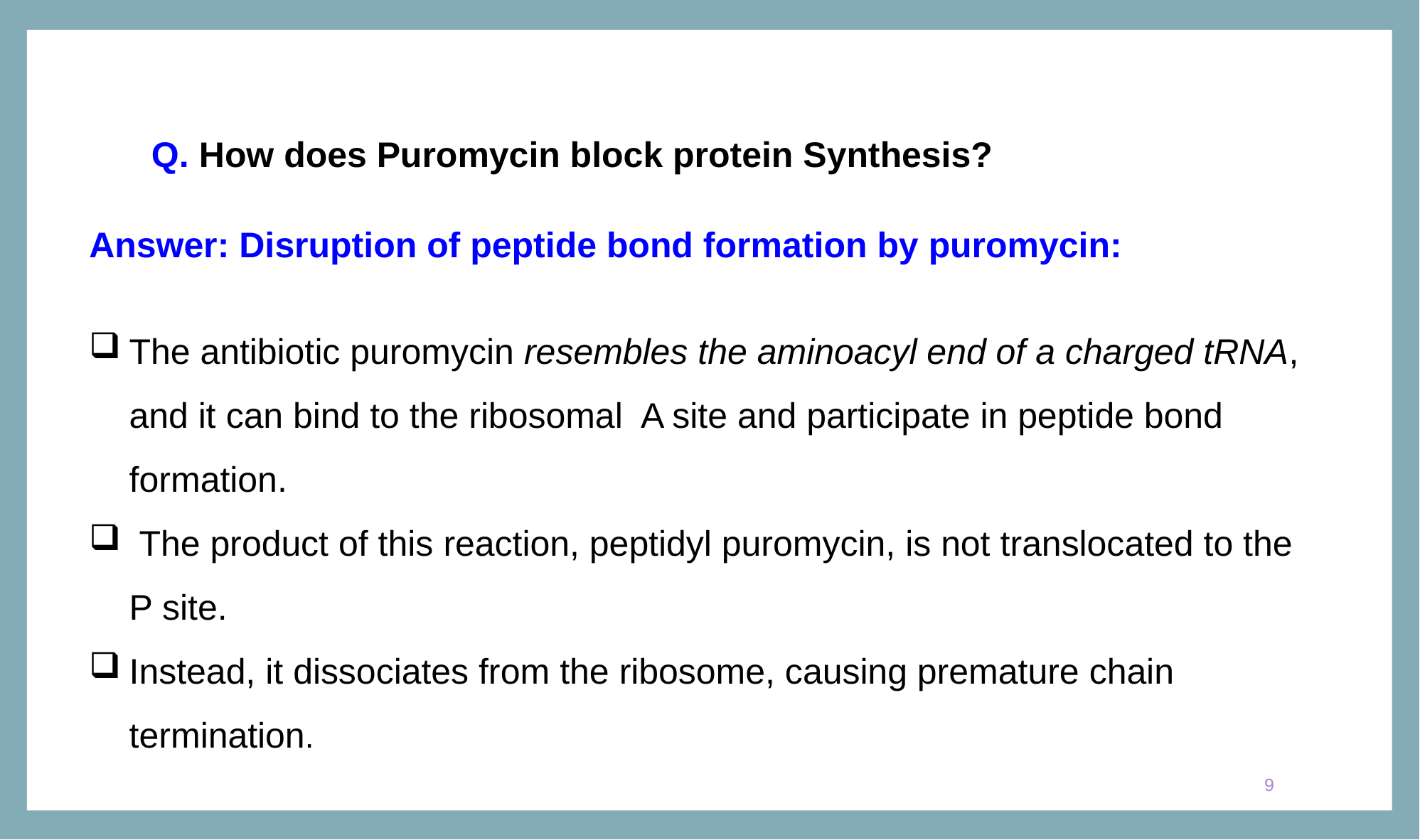

Q. How does Puromycin block protein Synthesis?
Answer: Disruption of peptide bond formation by puromycin:

The antibiotic puromycin resembles the aminoacyl end of a charged tRNA, and it can bind to the ribosomal  A site and participate in peptide bond formation.
 The product of this reaction, peptidyl puromycin, is not translocated to the P site.
Instead, it dissociates from the ribosome, causing premature chain termination.
9